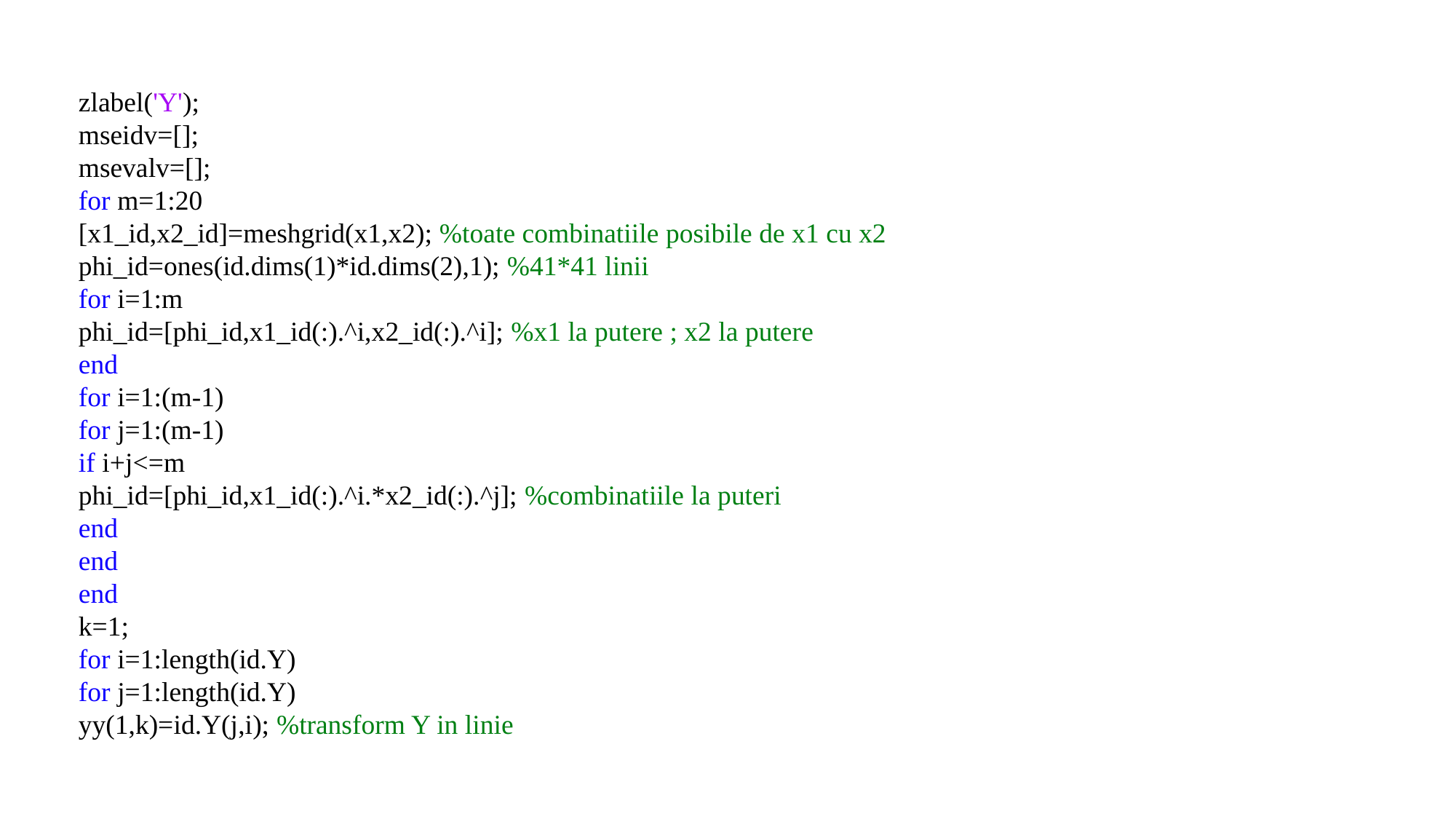

zlabel('Y');
mseidv=[];
msevalv=[];
for m=1:20
[x1_id,x2_id]=meshgrid(x1,x2); %toate combinatiile posibile de x1 cu x2
phi_id=ones(id.dims(1)*id.dims(2),1); %41*41 linii
for i=1:m
phi_id=[phi_id,x1_id(:).^i,x2_id(:).^i]; %x1 la putere ; x2 la putere
end
for i=1:(m-1)
for j=1:(m-1)
if i+j<=m
phi_id=[phi_id,x1_id(:).^i.*x2_id(:).^j]; %combinatiile la puteri
end
end
end
k=1;
for i=1:length(id.Y)
for j=1:length(id.Y)
yy(1,k)=id.Y(j,i); %transform Y in linie